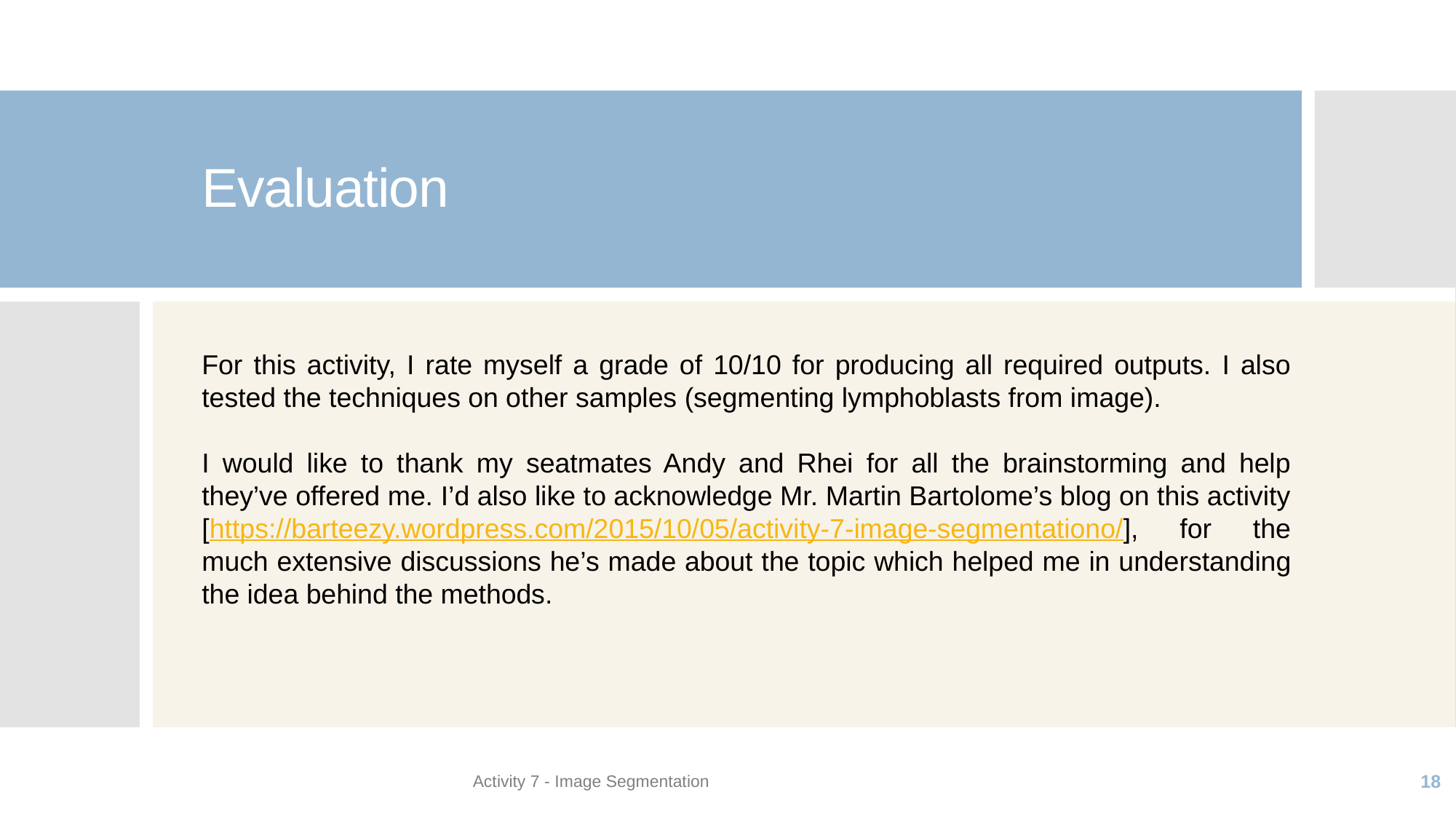

# Evaluation

For this activity, I rate myself a grade of 10/10 for producing all required outputs. I also tested the techniques on other samples (segmenting lymphoblasts from image).

I would like to thank my seatmates Andy and Rhei for all the brainstorming and help they’ve offered me. I’d also like to acknowledge Mr. Martin Bartolome’s blog on this activity [https://barteezy.wordpress.com/2015/10/05/activity-7-image-segmentationo/], for the much extensive discussions he’s made about the topic which helped me in understanding the idea behind the methods.
Activity 7 - Image Segmentation
18